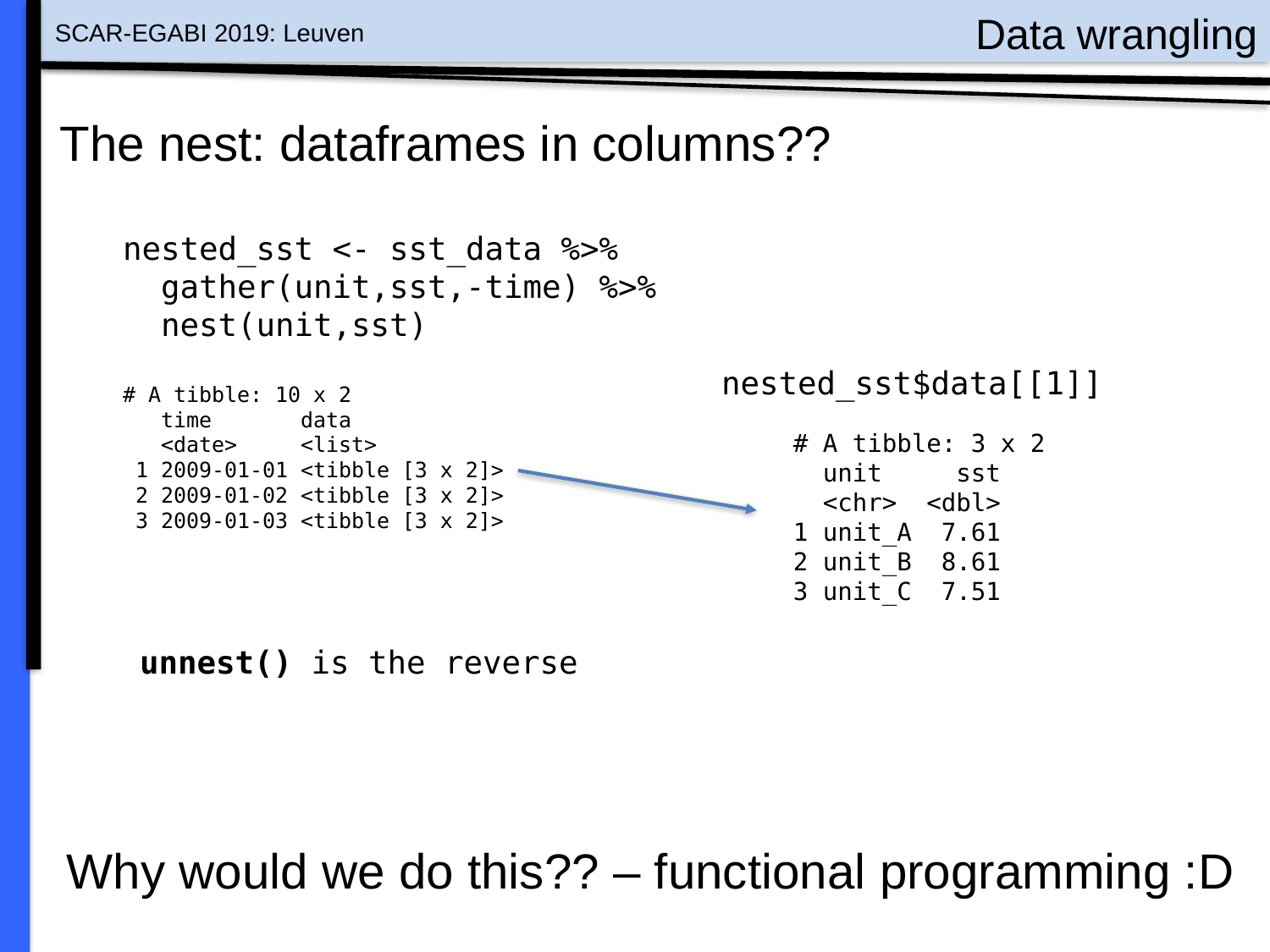

# Data wrangling
The nest: dataframes in columns??
nested_sst <- sst_data %>%
  gather(unit,sst,-time) %>%
  nest(unit,sst)

# A tibble: 10 x 2
   time       data
   <date>     <list>
 1 2009-01-01 <tibble [3 x 2]>
 2 2009-01-02 <tibble [3 x 2]>
 3 2009-01-03 <tibble [3 x 2]>
nested_sst$data[[1]]
# A tibble: 3 x 2
  unit     sst
  <chr>  <dbl>
1 unit_A  7.61
2 unit_B  8.61
3 unit_C  7.51
unnest() is the reverse
Why would we do this?? – functional programming :D